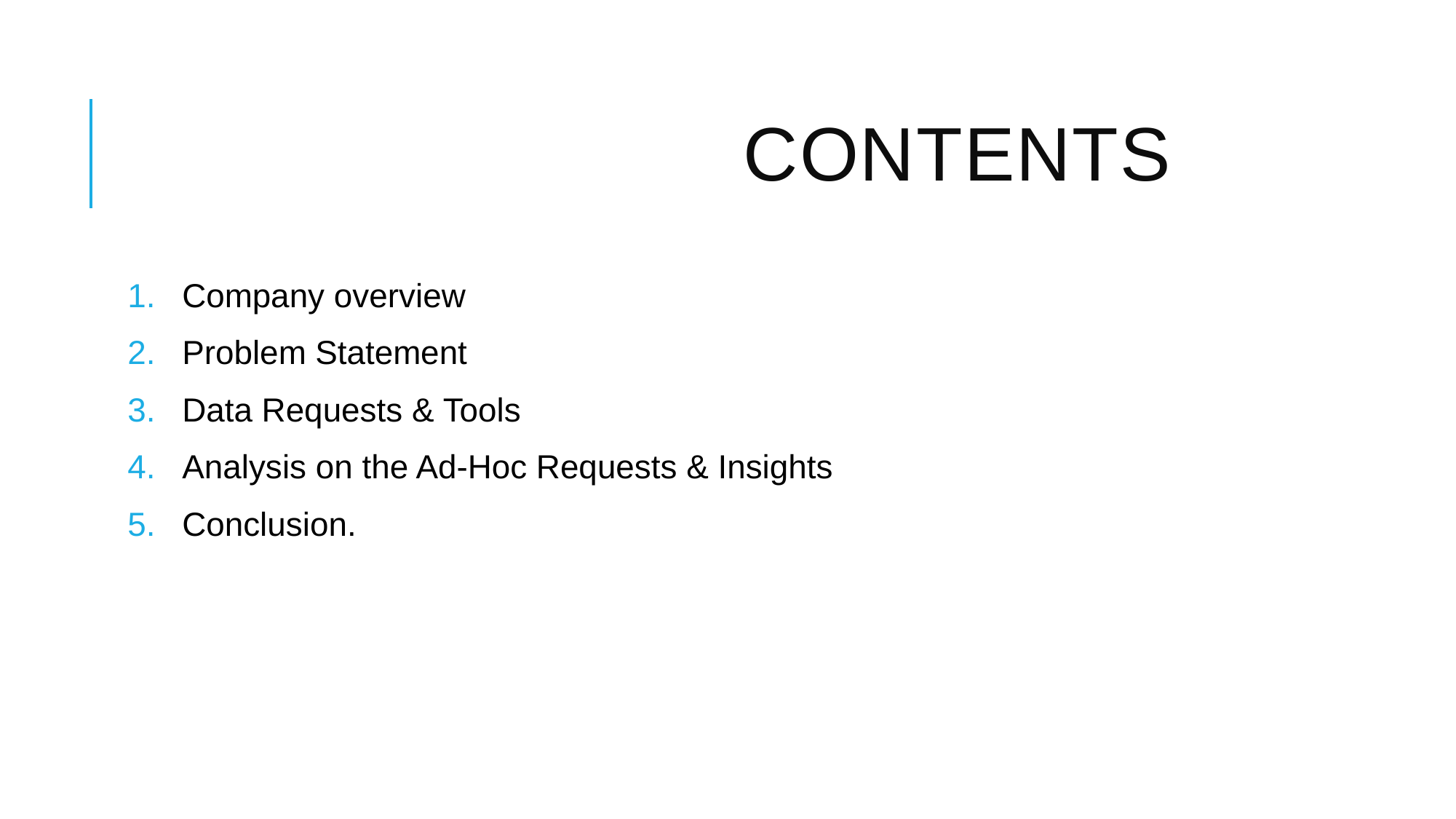

# Contents
Company overview
Problem Statement
Data Requests & Tools
Analysis on the Ad-Hoc Requests & Insights
Conclusion.